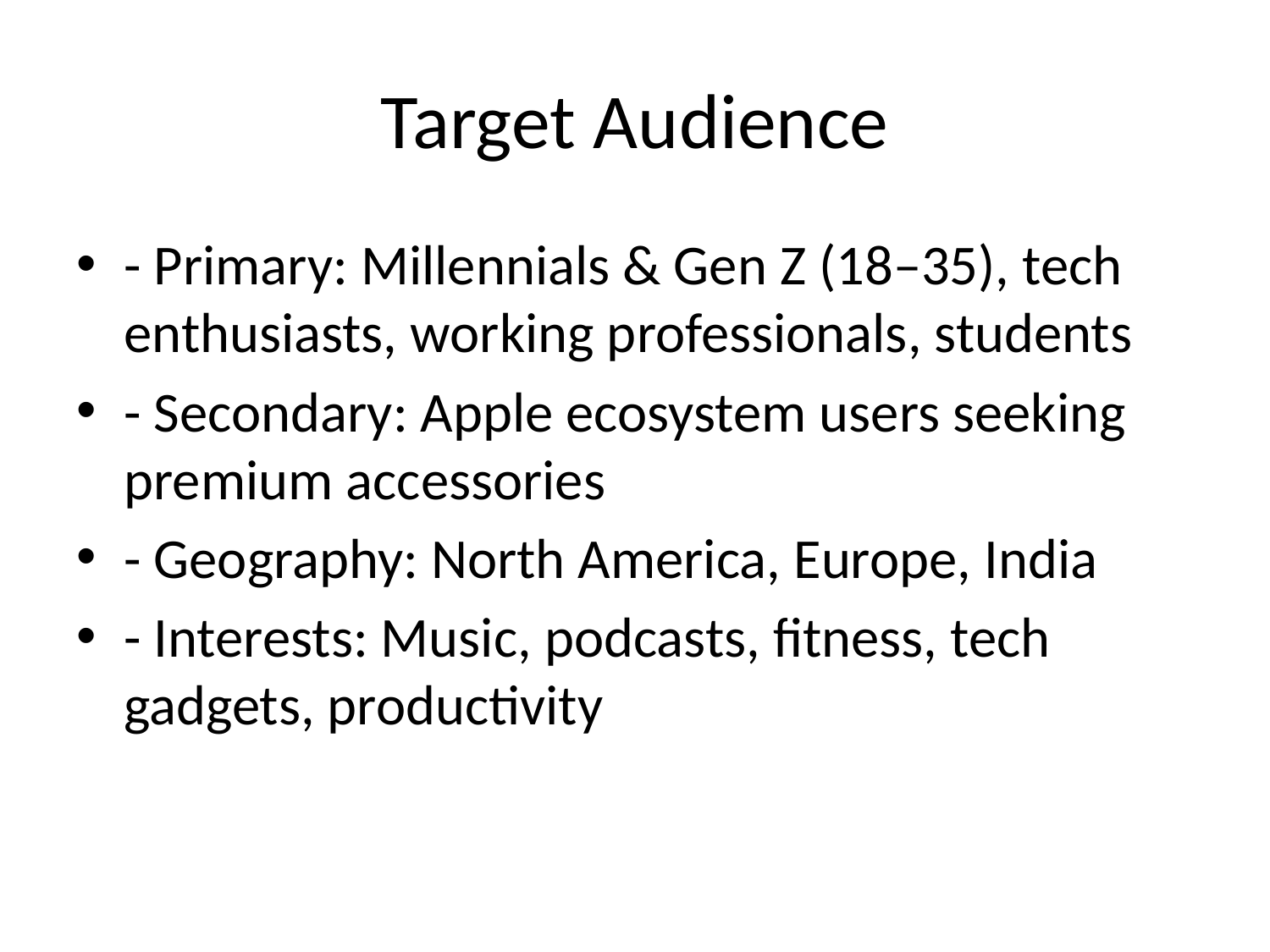

# Target Audience
- Primary: Millennials & Gen Z (18–35), tech enthusiasts, working professionals, students
- Secondary: Apple ecosystem users seeking premium accessories
- Geography: North America, Europe, India
- Interests: Music, podcasts, fitness, tech gadgets, productivity